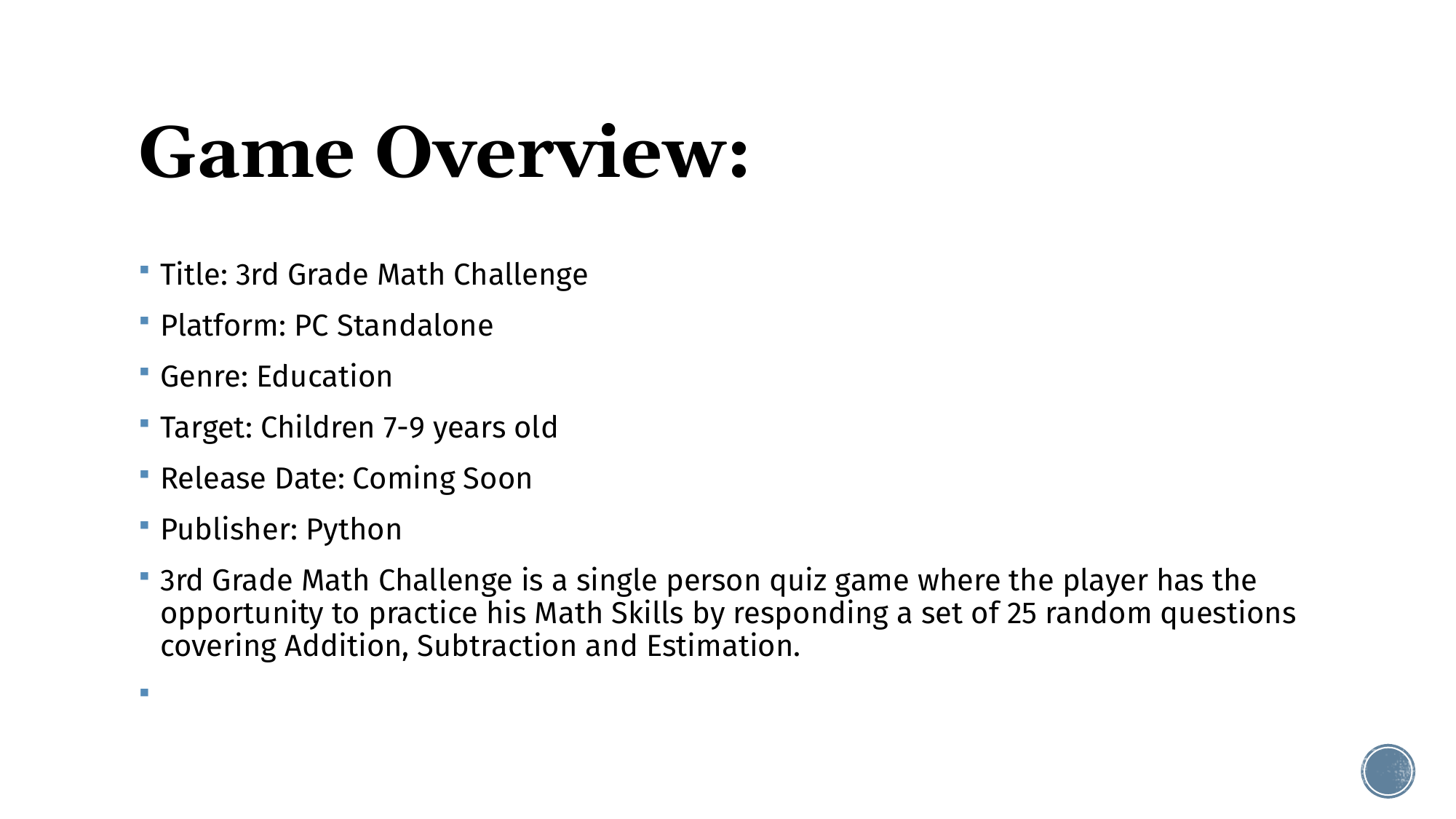

# Game Overview:
Title: 3rd Grade Math Challenge
Platform: PC Standalone
Genre: Education
Target: Children 7-9 years old
Release Date: Coming Soon
Publisher: Python
3rd Grade Math Challenge is a single person quiz game where the player has the opportunity to practice his Math Skills by responding a set of 25 random questions covering Addition, Subtraction and Estimation.